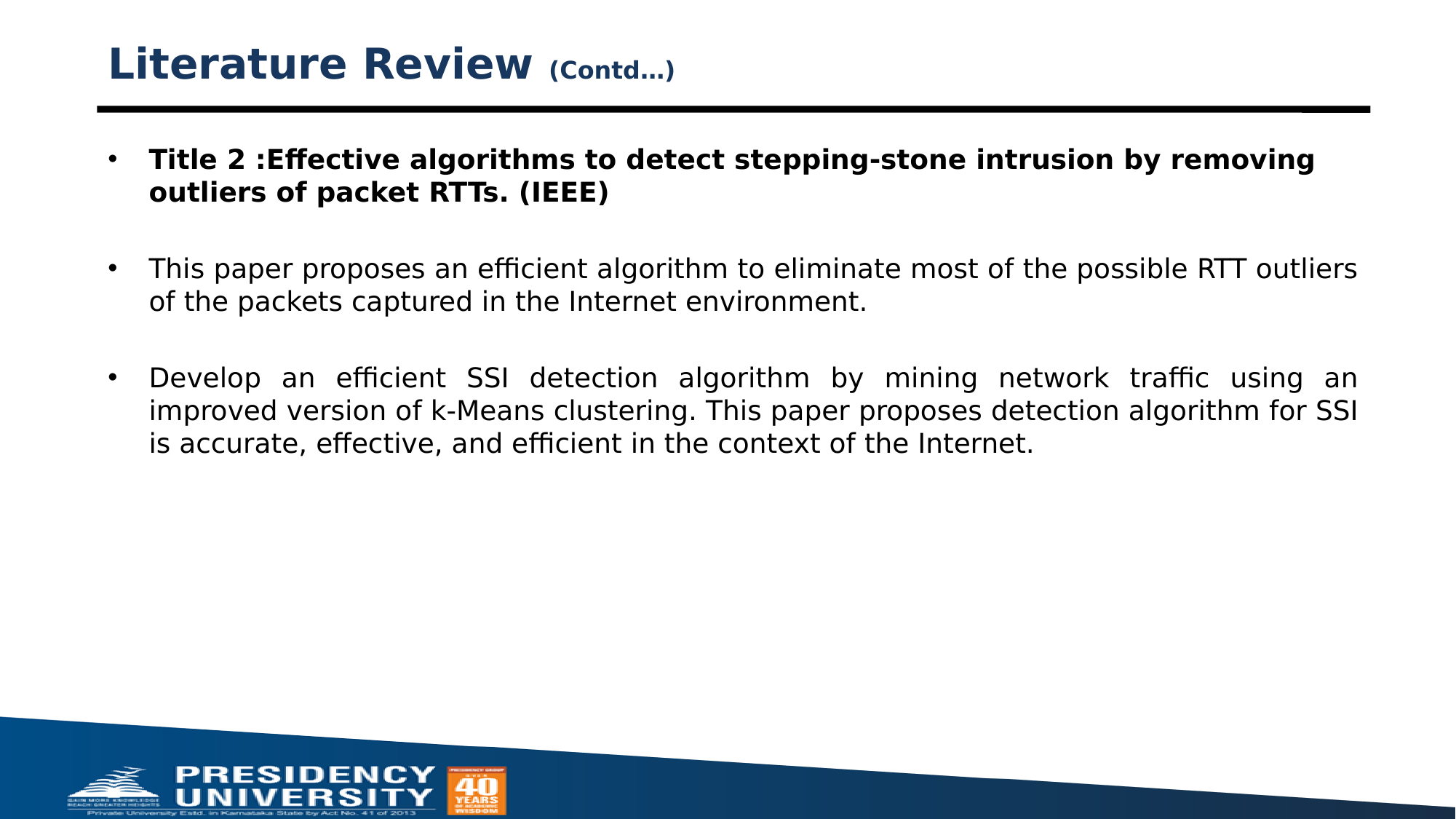

# Literature Review (Contd…)
Title 2 :Effective algorithms to detect stepping-stone intrusion by removing outliers of packet RTTs. (IEEE)

This paper proposes an efficient algorithm to eliminate most of the possible RTT outliers of the packets captured in the Internet environment.

Develop an efficient SSI detection algorithm by mining network traffic using an improved version of k-Means clustering. This paper proposes detection algorithm for SSI is accurate, effective, and efficient in the context of the Internet.